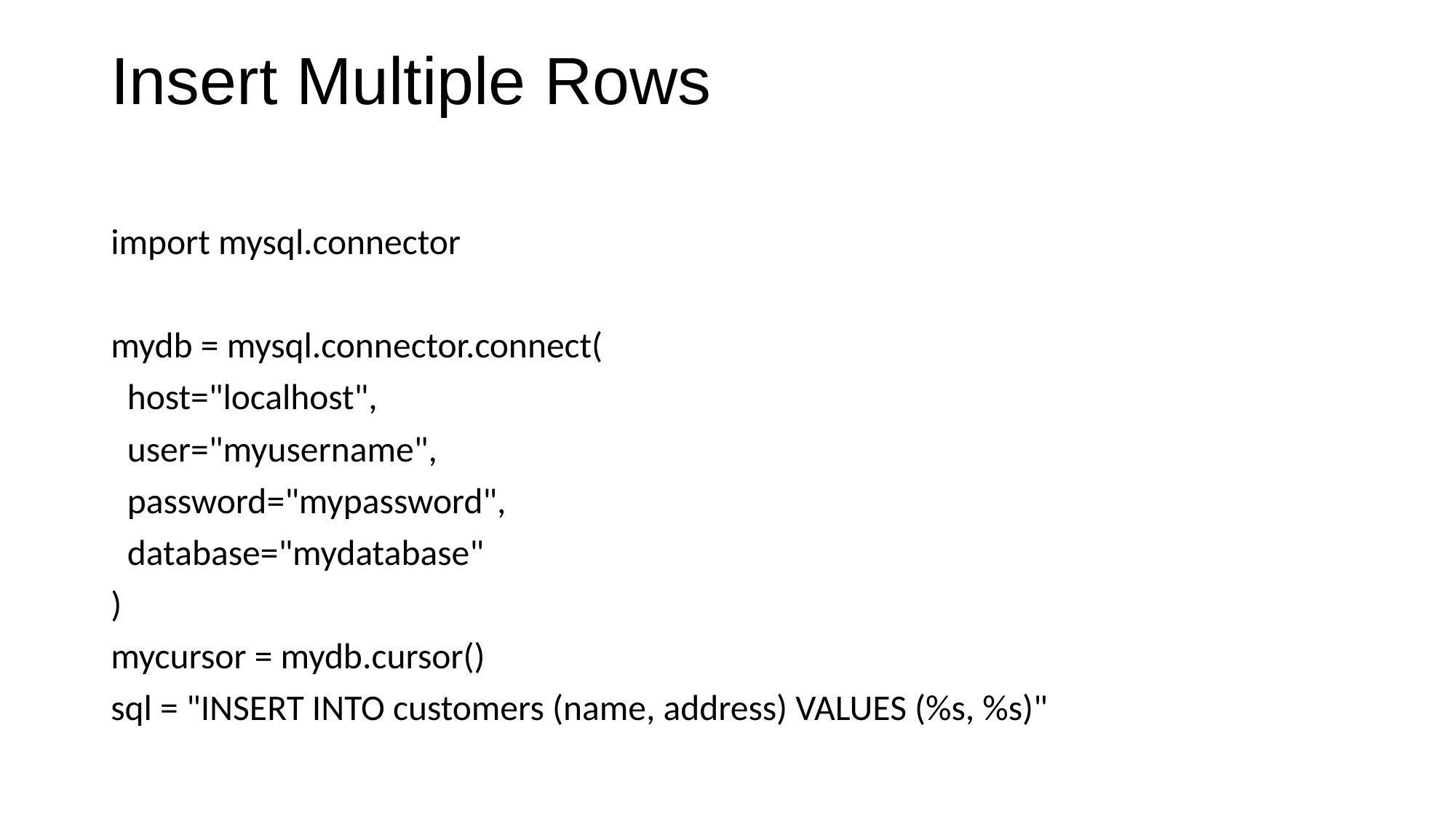

# Insert Multiple Rows
import mysql.connector

mydb = mysql.connector.connect(
  host="localhost",
  user="myusername",
  password="mypassword",
  database="mydatabase"
)
mycursor = mydb.cursor()
sql = "INSERT INTO customers (name, address) VALUES (%s, %s)"